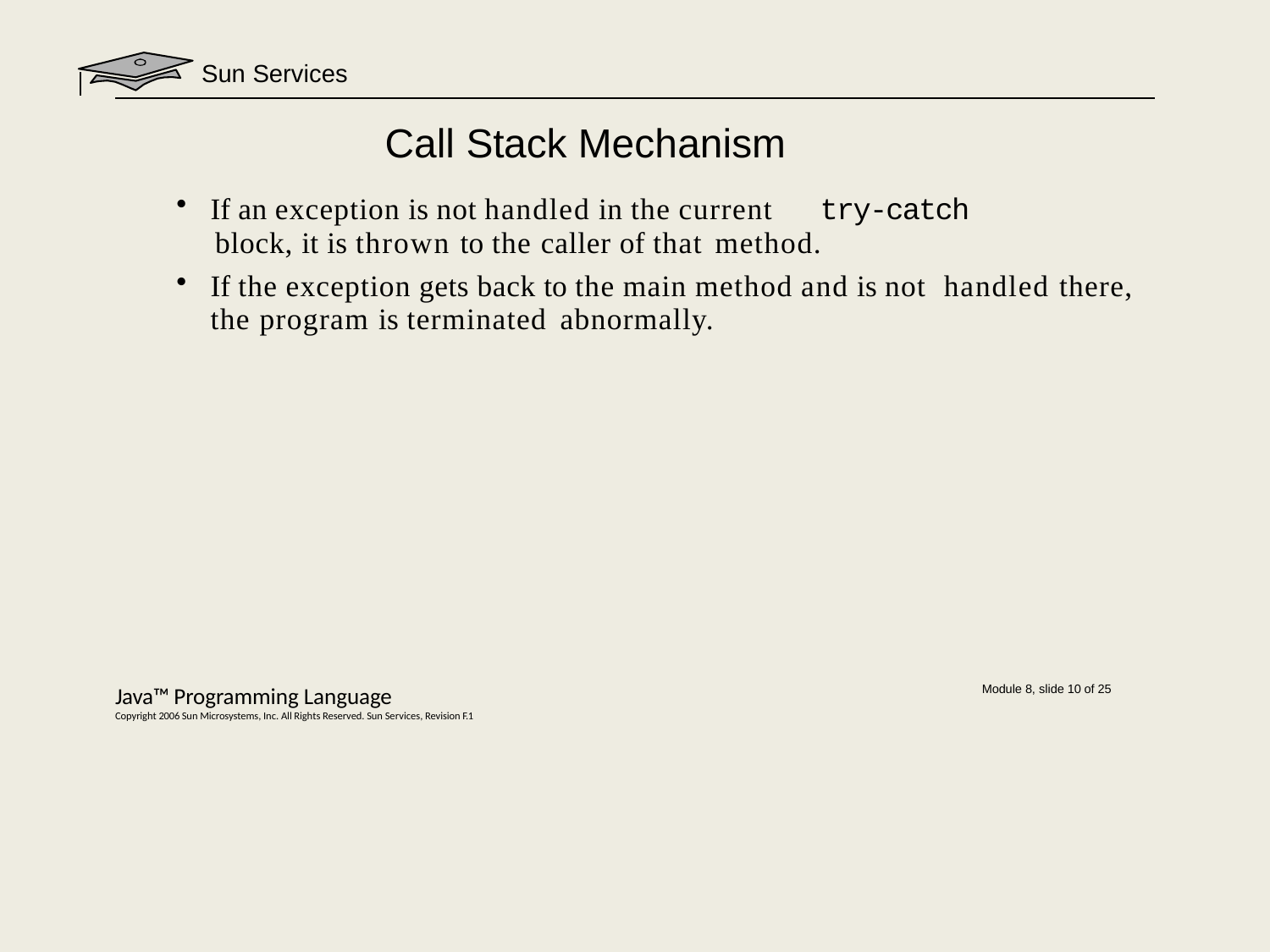

Sun Services

# Call Stack Mechanism
If an exception is not handled in the current	try-catch
block, it is thrown to the caller of that method.
If the exception gets back to the main method and is not  handled there, the program is terminated abnormally.
Java™ Programming Language
Copyright 2006 Sun Microsystems, Inc. All Rights Reserved. Sun Services, Revision F.1
Module 8, slide 10 of 25